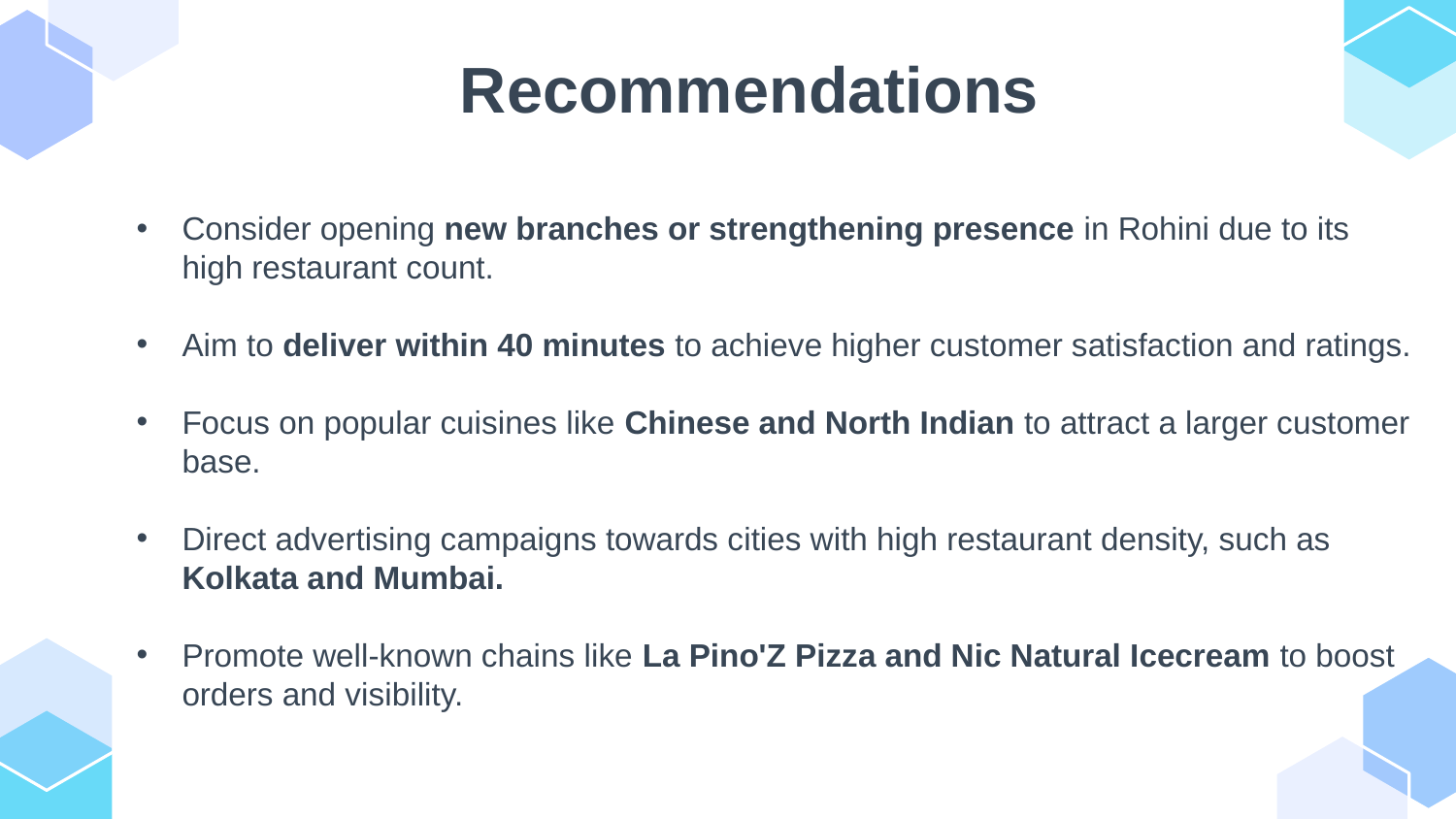

# Recommendations
Consider opening new branches or strengthening presence in Rohini due to its high restaurant count.

Aim to deliver within 40 minutes to achieve higher customer satisfaction and ratings.

Focus on popular cuisines like Chinese and North Indian to attract a larger customer base.

Direct advertising campaigns towards cities with high restaurant density, such as Kolkata and Mumbai.

Promote well-known chains like La Pino'Z Pizza and Nic Natural Icecream to boost orders and visibility.